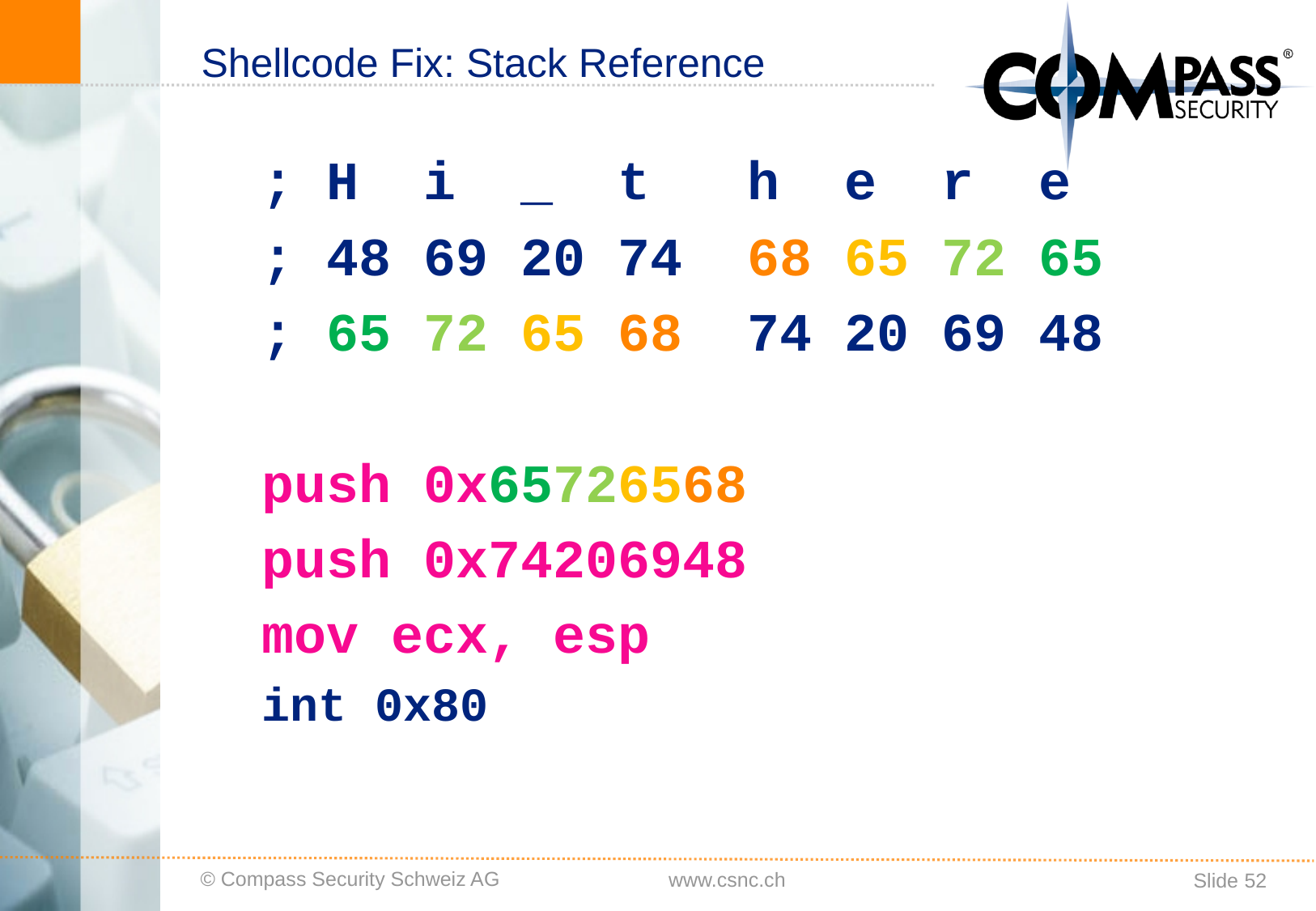

# Shellcode Fix: Stack Reference
; H  i  _  t   h  e  r  e
; 48 69 20 74  68 65 72 65
; 65 72 65 68  74 20 69 48

push 0x65726568
push 0x74206948
mov ecx, esp
int 0x80